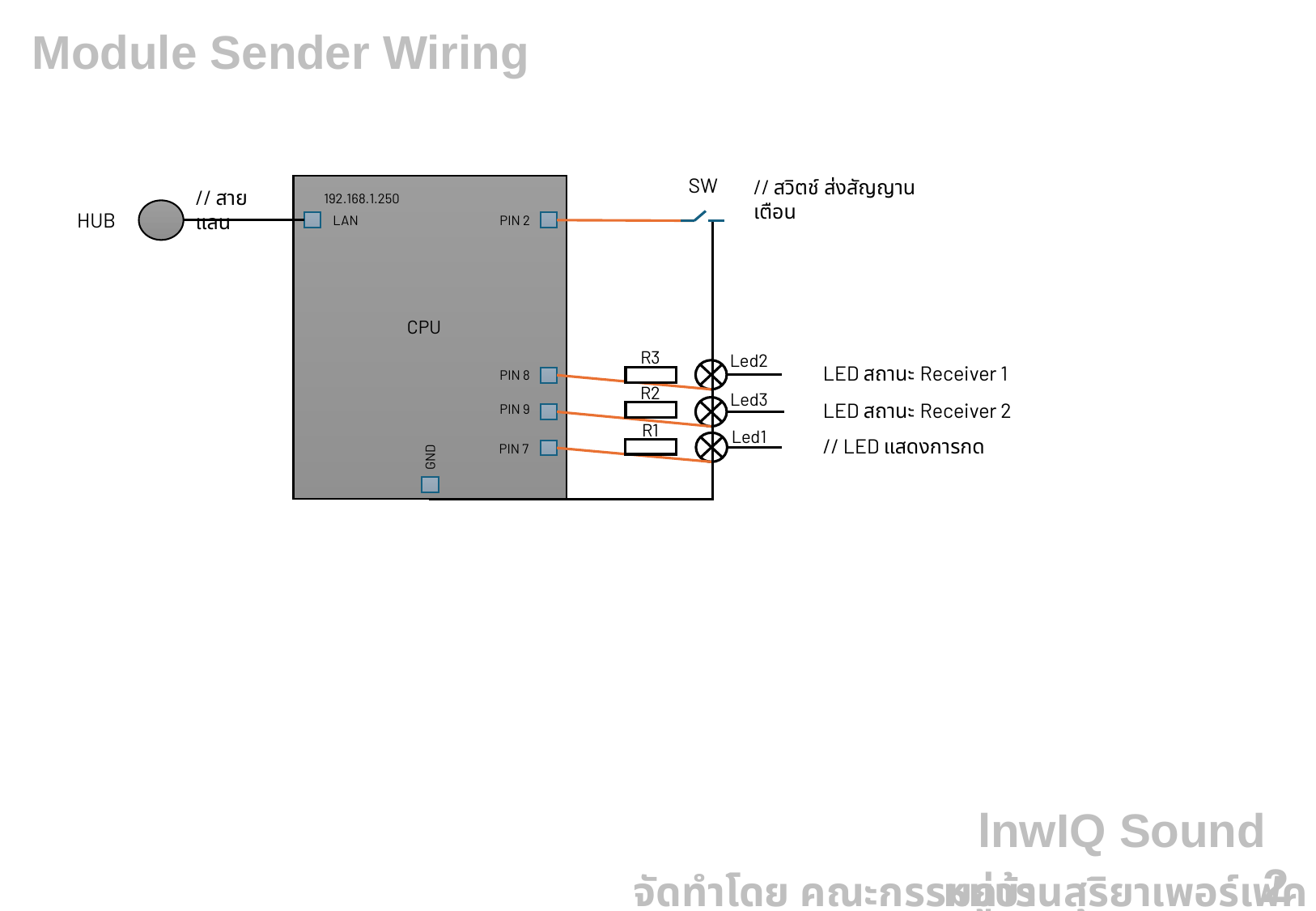

Module Sender Wiring
SW
// สวิตช์ ส่งสัญญานเตือน

// สายแลน
192.168.1.250

HUB
PIN 2
LAN

CPU
R3
Led2
LED สถานะ Receiver 1

PIN 8

R2
Led3
LED สถานะ Receiver 2
PIN 9

R1
Led1
// LED แสดงการกด

PIN 7

GND

lnwIQ Sound
2
จัดทำโดย คณะกรรมการ
หมู่บ้านสุริยาเพอร์เฟค